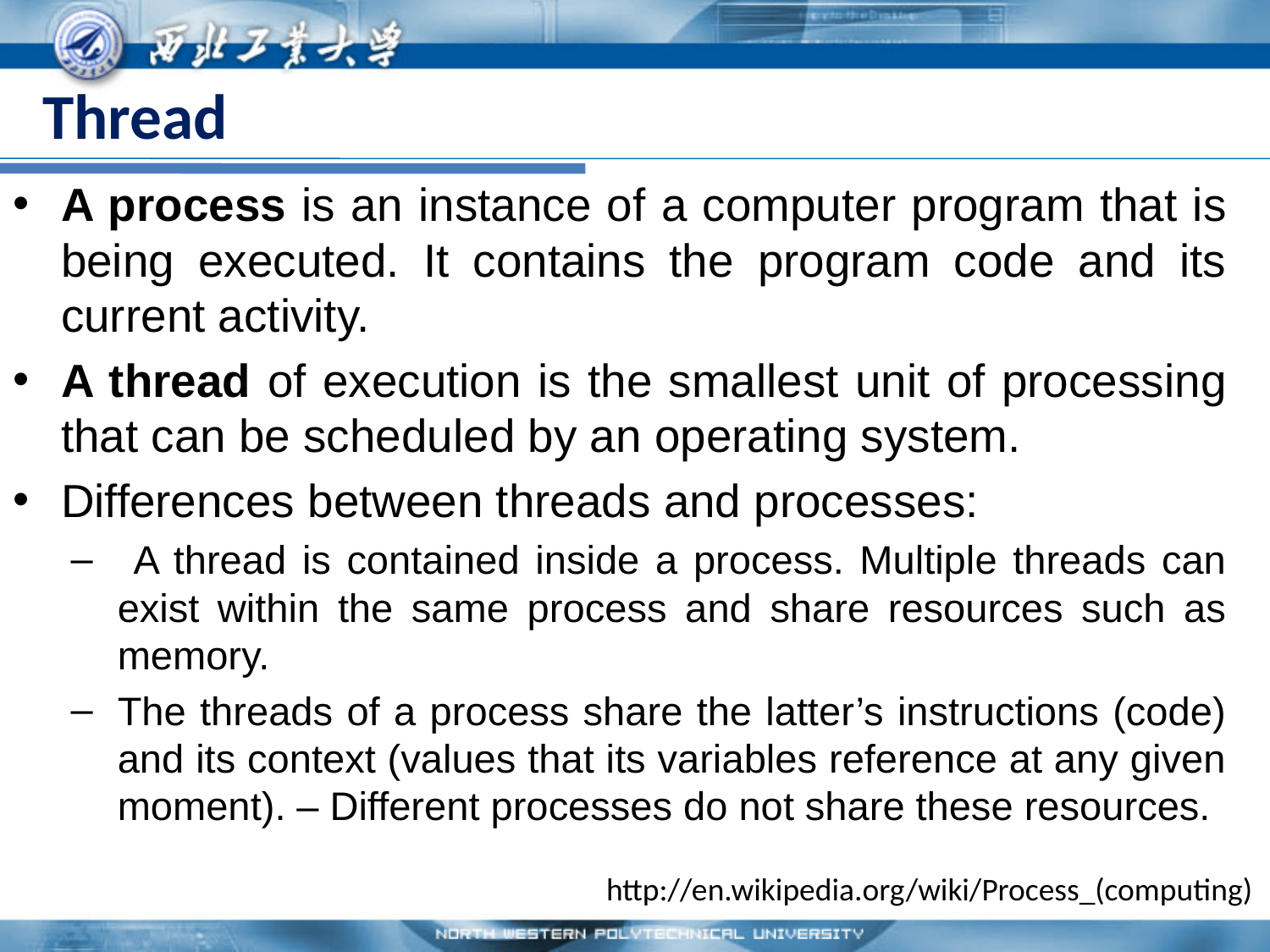

# Thread
A process is an instance of a computer program that is being executed. It contains the program code and its current activity.
A thread of execution is the smallest unit of processing that can be scheduled by an operating system.
Differences between threads and processes:
 A thread is contained inside a process. Multiple threads can exist within the same process and share resources such as memory.
The threads of a process share the latter’s instructions (code) and its context (values that its variables reference at any given moment). – Different processes do not share these resources.
http://en.wikipedia.org/wiki/Process_(computing)